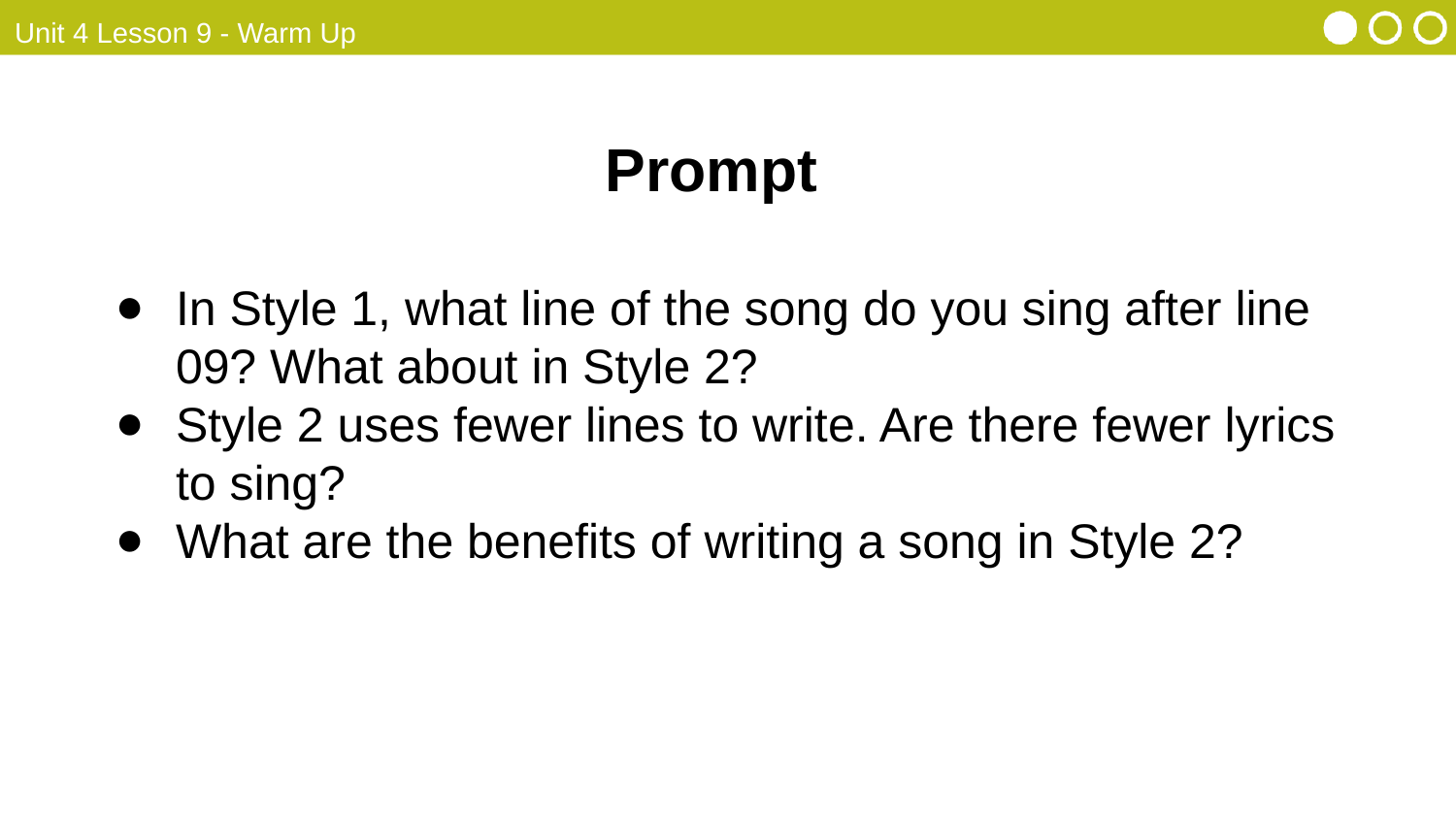

Unit 4 Lesson 9 - Warm Up
Prompt

In Style 1, what line of the song do you sing after line 09? What about in Style 2?
Style 2 uses fewer lines to write. Are there fewer lyrics to sing?
What are the benefits of writing a song in Style 2?